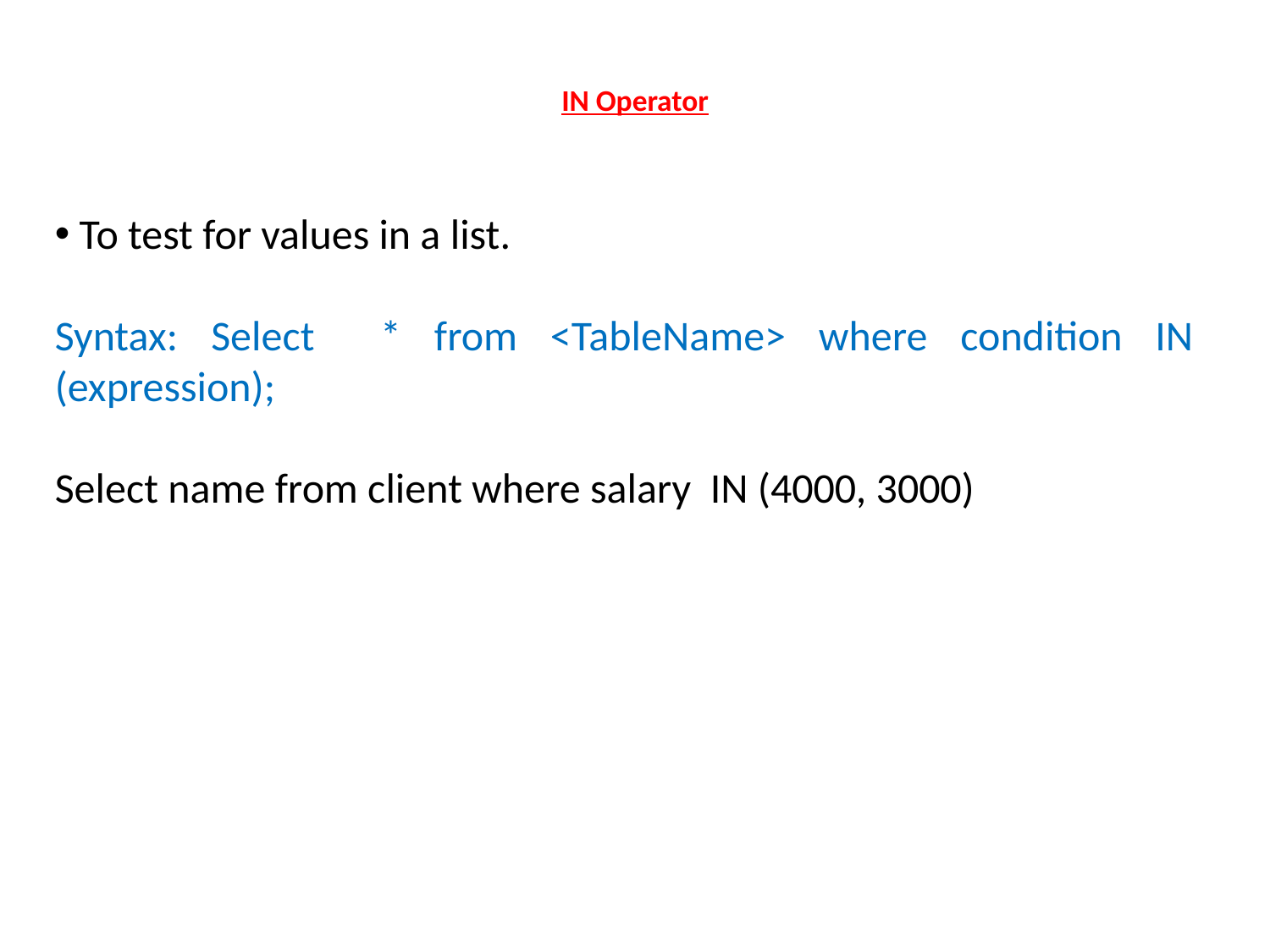

# IN Operator
 To test for values in a list.

Syntax: Select  * from <TableName> where condition IN (expression);

Select name from client where salary  IN (4000, 3000)